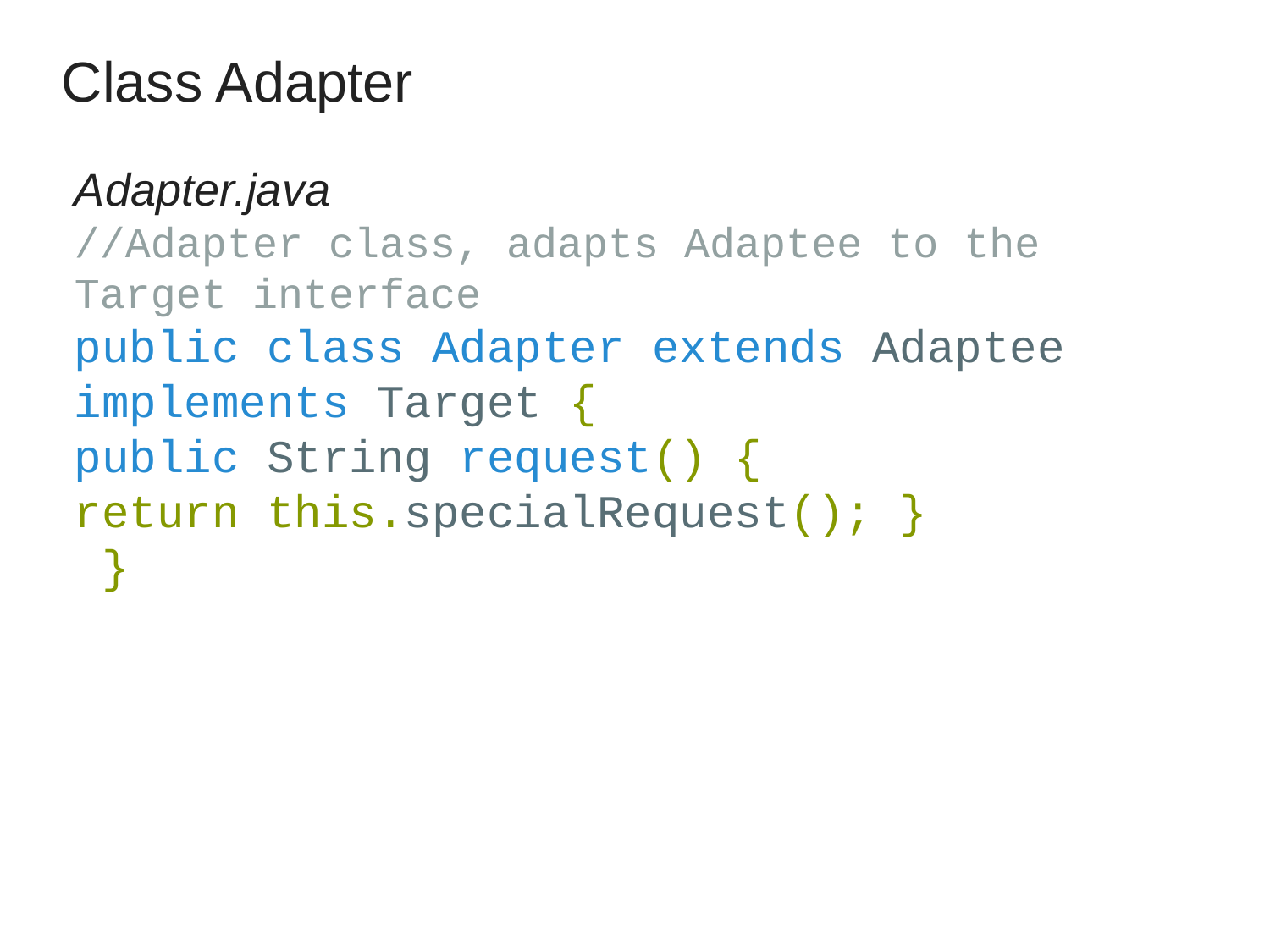

# Class Adapter
Adapter.java
//Adapter class, adapts Adaptee to the Target interface
public class Adapter extends Adaptee implements Target {
public String request() {
return this.specialRequest(); }
 }